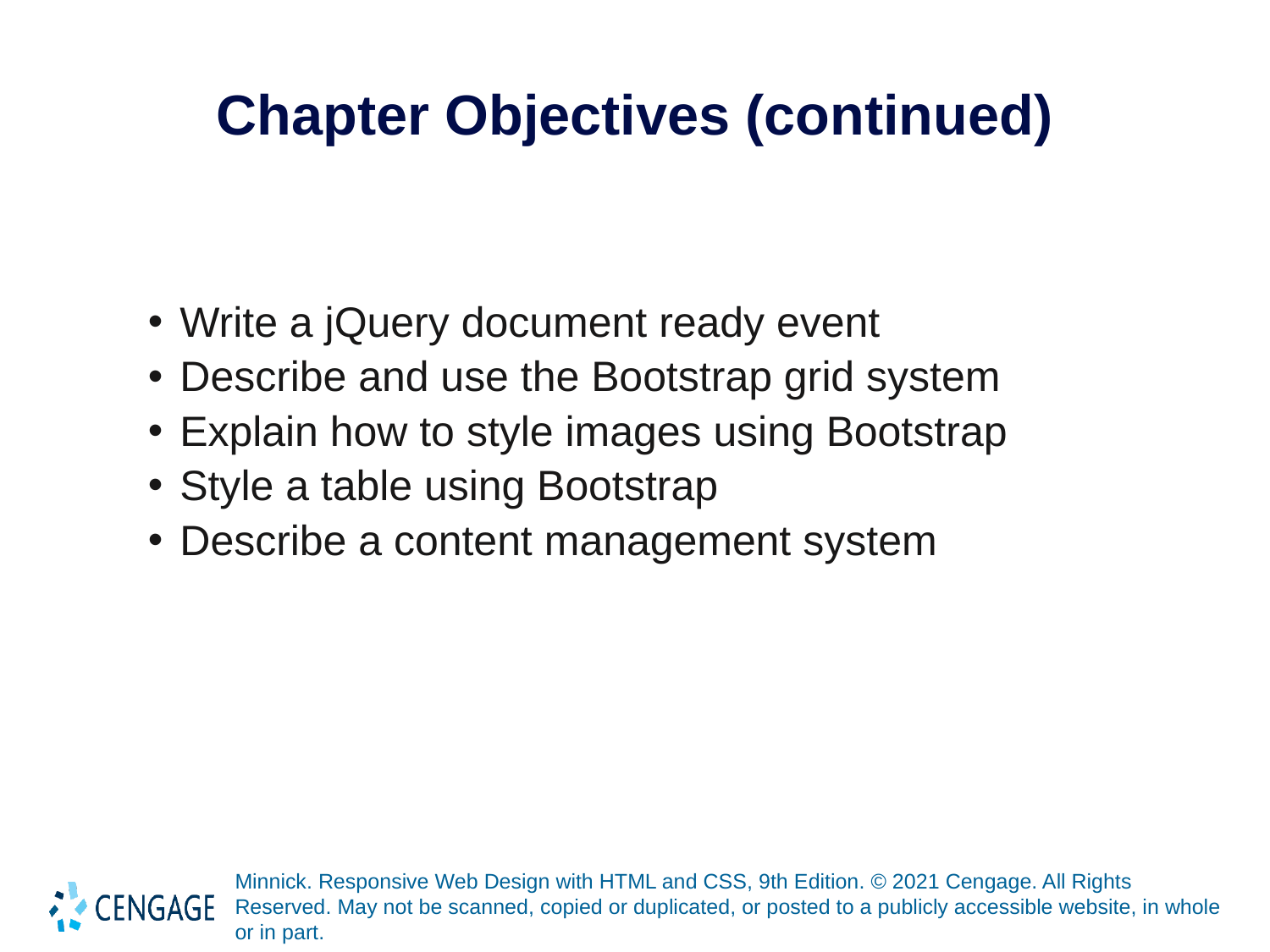

# Chapter Objectives (continued)

Write a jQuery document ready event
Describe and use the Bootstrap grid system
Explain how to style images using Bootstrap
Style a table using Bootstrap
Describe a content management system

Minnick. Responsive Web Design with HTML and CSS, 9th Edition. © 2021 Cengage. All Rights Reserved. May not be scanned, copied or duplicated, or posted to a publicly accessible website, in whole or in part.